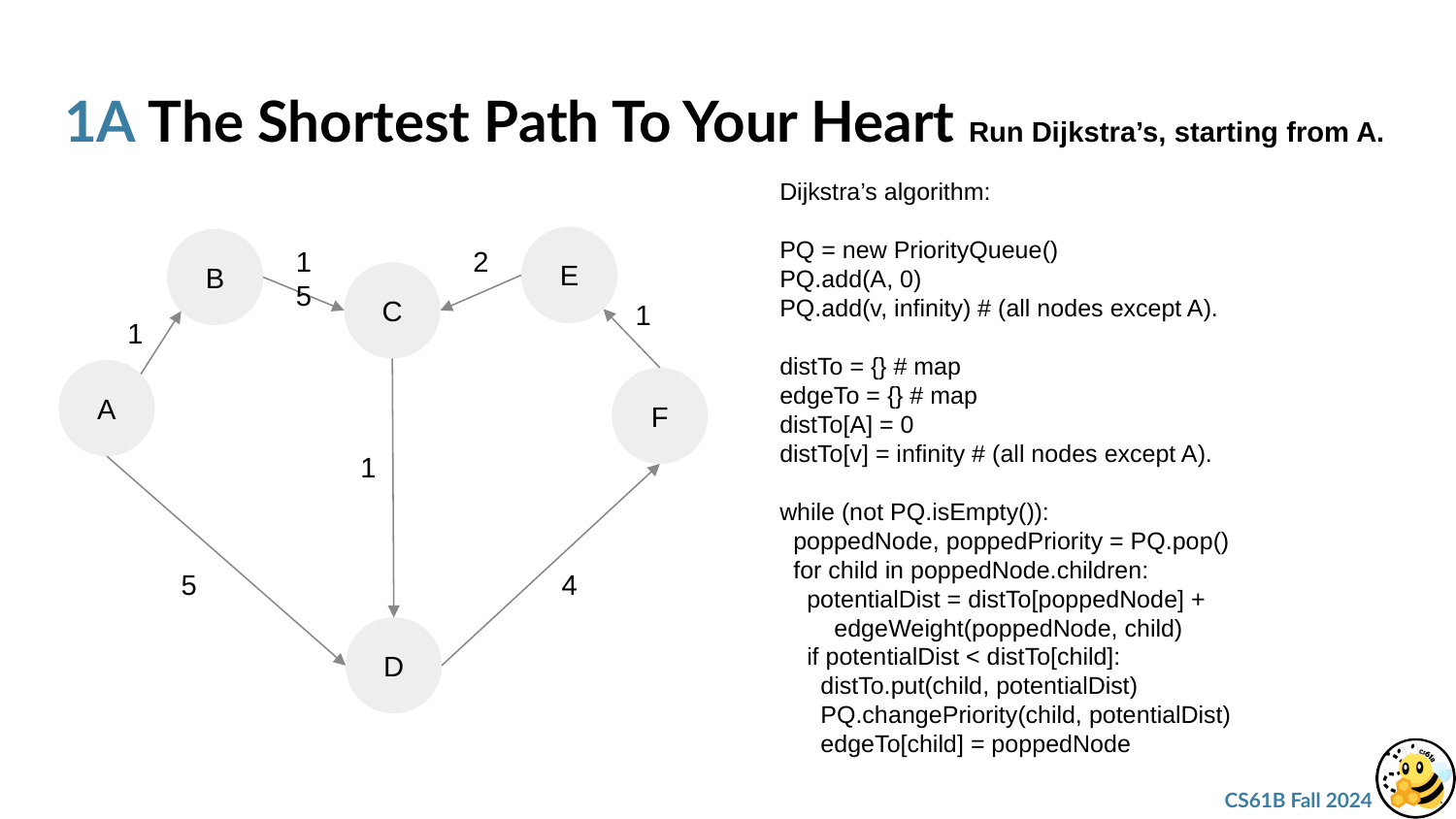

# 1A The Shortest Path To Your Heart Run Dijkstra’s, starting from A.
Dijkstra’s algorithm:

PQ = new PriorityQueue()
PQ.add(A, 0)
PQ.add(v, infinity) # (all nodes except A).

distTo = {} # map
edgeTo = {} # map
distTo[A] = 0
distTo[v] = infinity # (all nodes except A).

while (not PQ.isEmpty()):
  poppedNode, poppedPriority = PQ.pop()
  for child in poppedNode.children:
    potentialDist = distTo[poppedNode] +
        edgeWeight(poppedNode, child)
    if potentialDist < distTo[child]:
      distTo.put(child, potentialDist)
      PQ.changePriority(child, potentialDist)
      edgeTo[child] = poppedNode
E
B
15
2
C
1
1
A
F
1
5
4
D